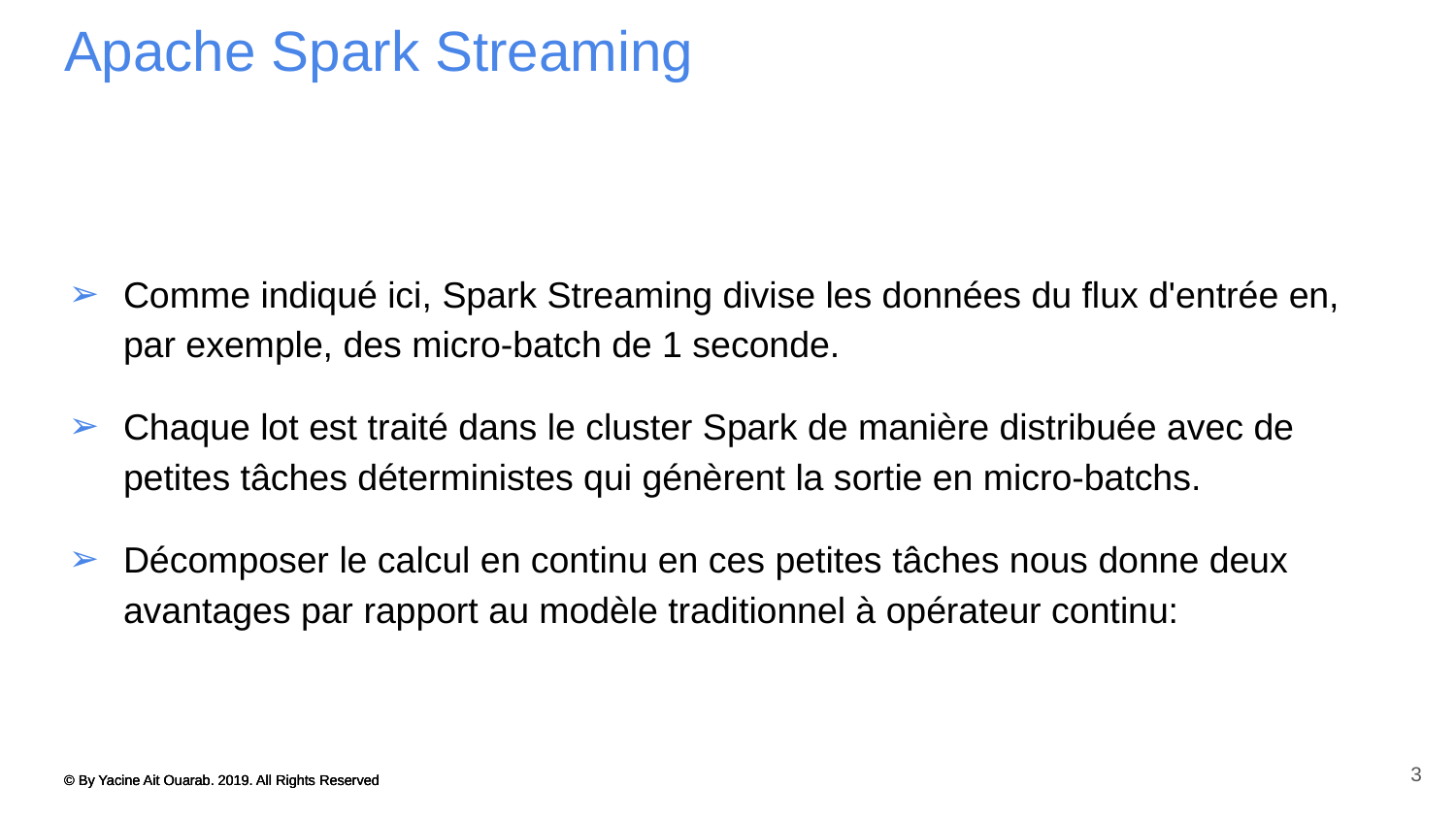

# Apache Spark Streaming

Comme indiqué ici, Spark Streaming divise les données du flux d'entrée en, par exemple, des micro-batch de 1 seconde.
Chaque lot est traité dans le cluster Spark de manière distribuée avec de petites tâches déterministes qui génèrent la sortie en micro-batchs.
Décomposer le calcul en continu en ces petites tâches nous donne deux avantages par rapport au modèle traditionnel à opérateur continu:
3